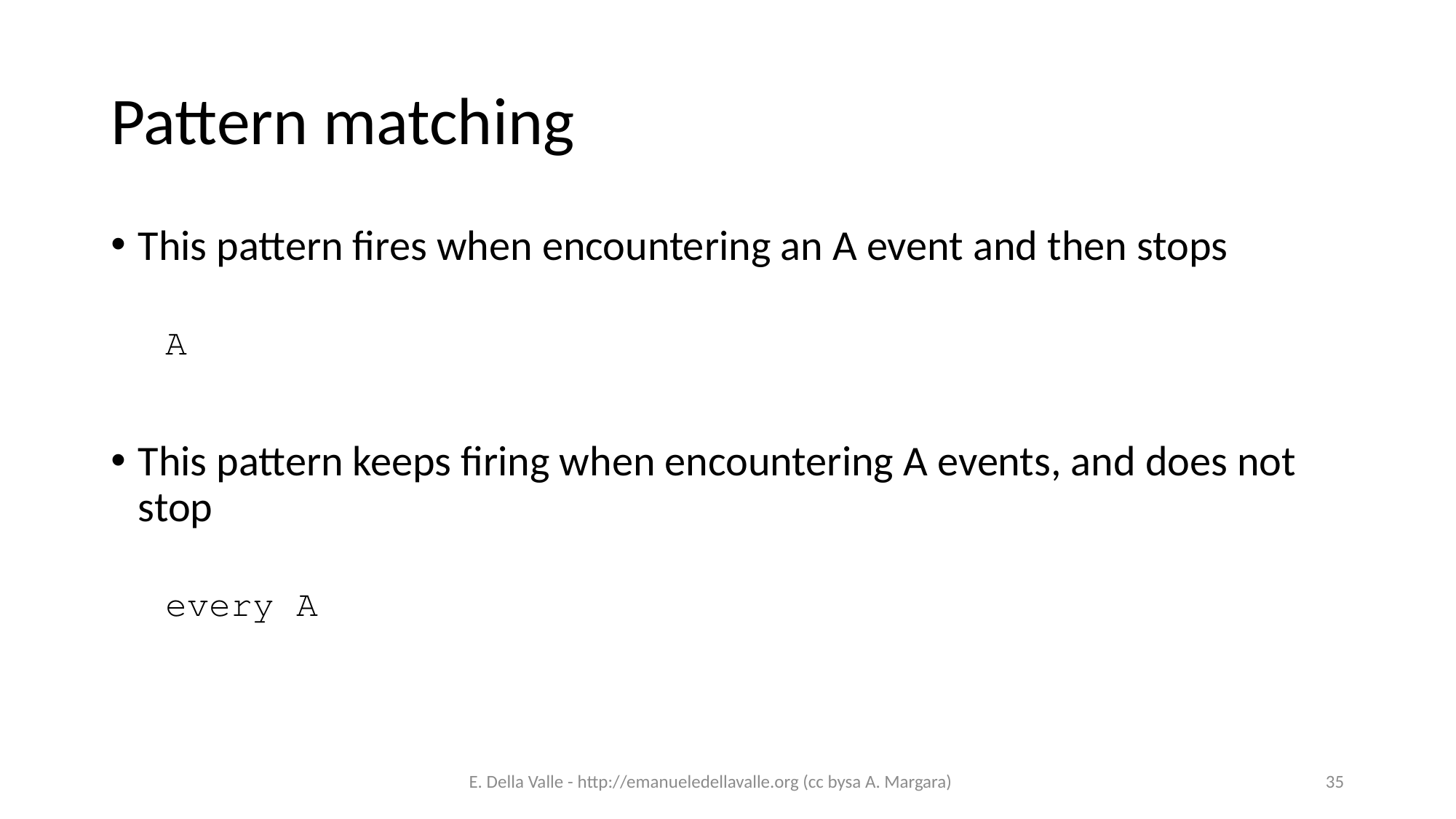

# Pattern matching
This pattern fires when encountering an A event and then stops

A

This pattern keeps firing when encountering A events, and does not stop

every A
E. Della Valle - http://emanueledellavalle.org (cc bysa A. Margara)
35